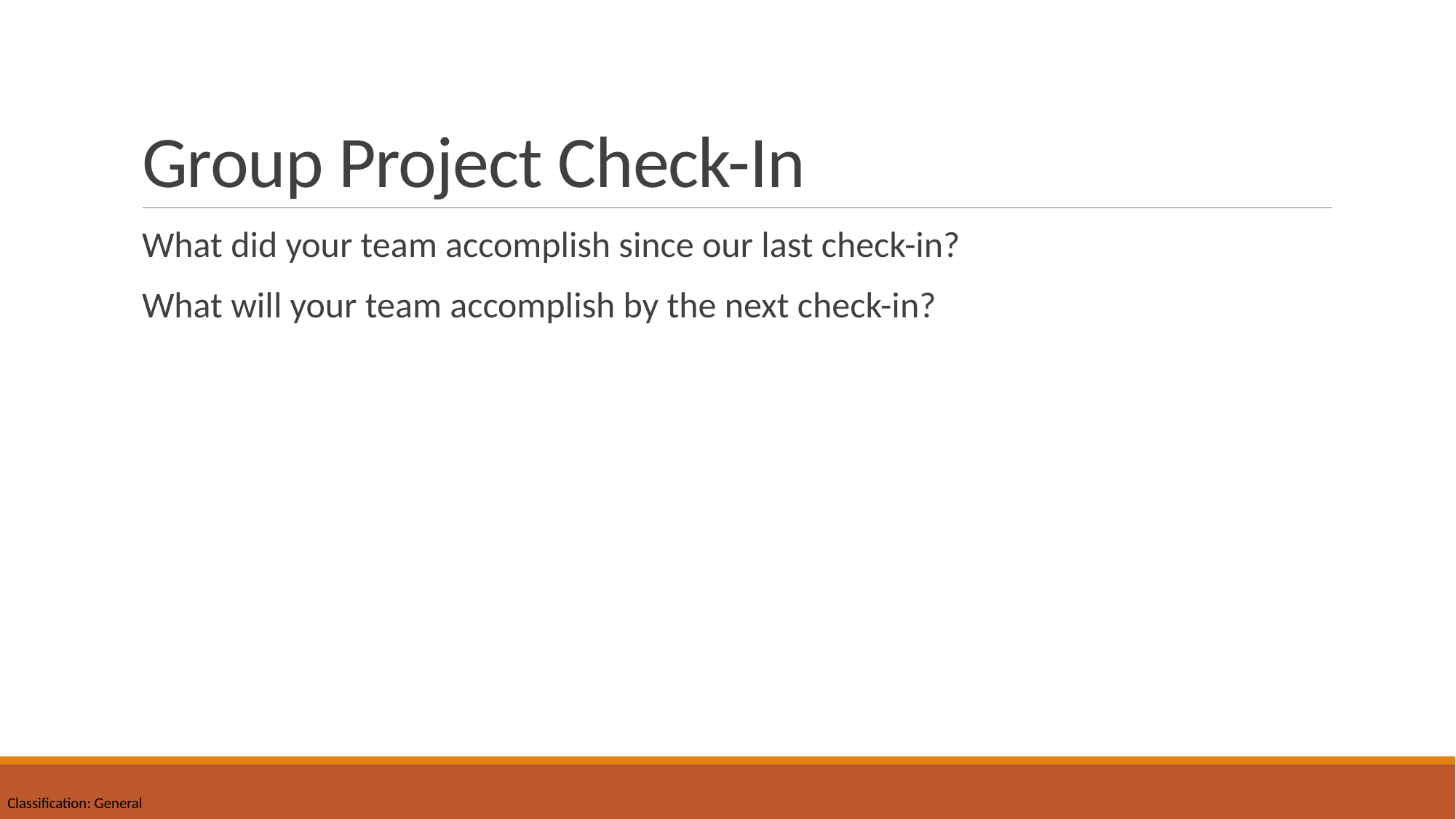

# Group Project Check-In
What did your team accomplish since our last check-in?
What will your team accomplish by the next check-in?